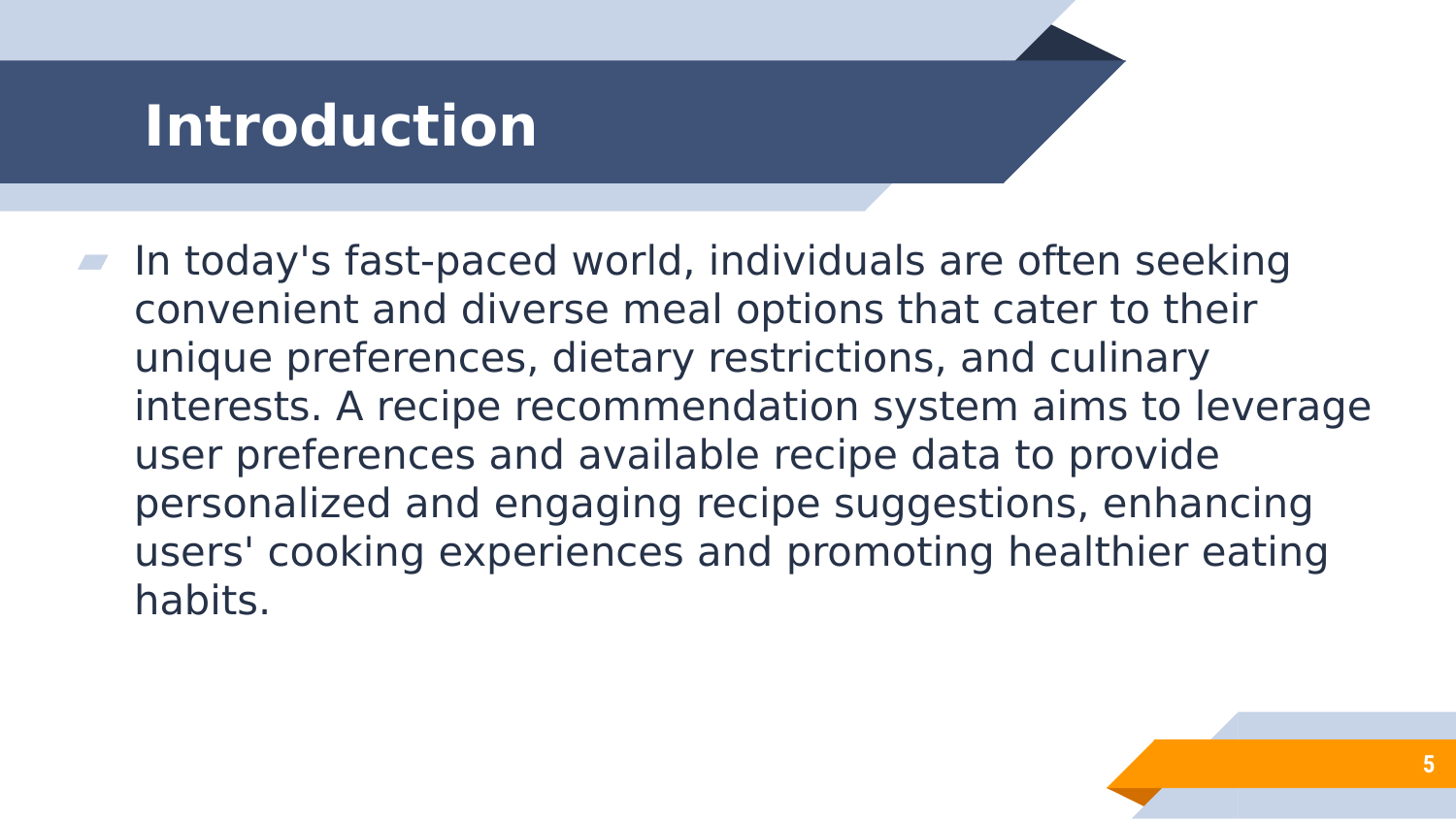

# Introduction
In today's fast-paced world, individuals are often seeking convenient and diverse meal options that cater to their unique preferences, dietary restrictions, and culinary interests. A recipe recommendation system aims to leverage user preferences and available recipe data to provide personalized and engaging recipe suggestions, enhancing users' cooking experiences and promoting healthier eating habits.

5